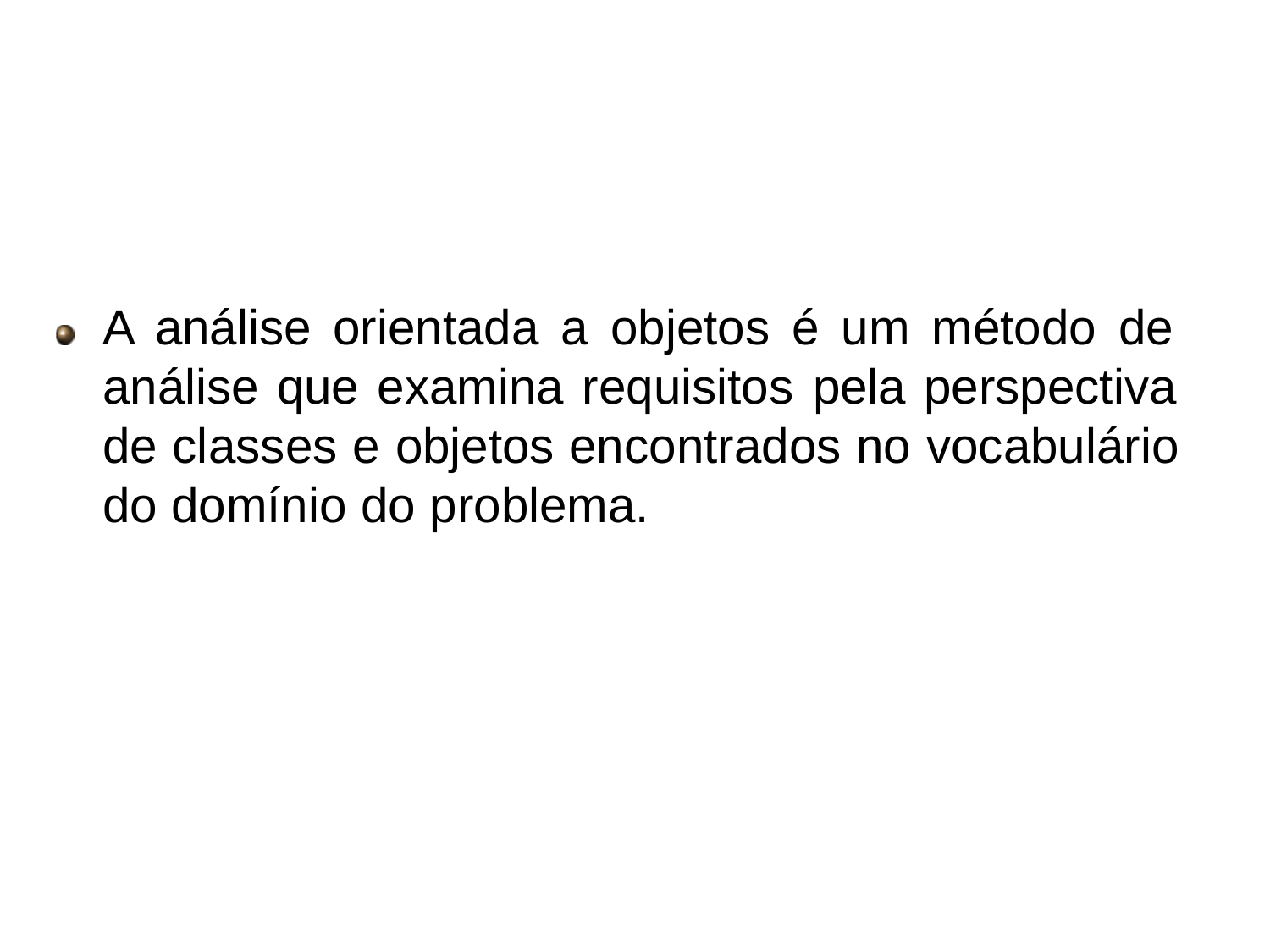

# Análise orientada a objetos
A análise orientada a objetos é um método de  análise que examina requisitos pela perspectiva  de classes e objetos encontrados no vocabulário  do domínio do problema.